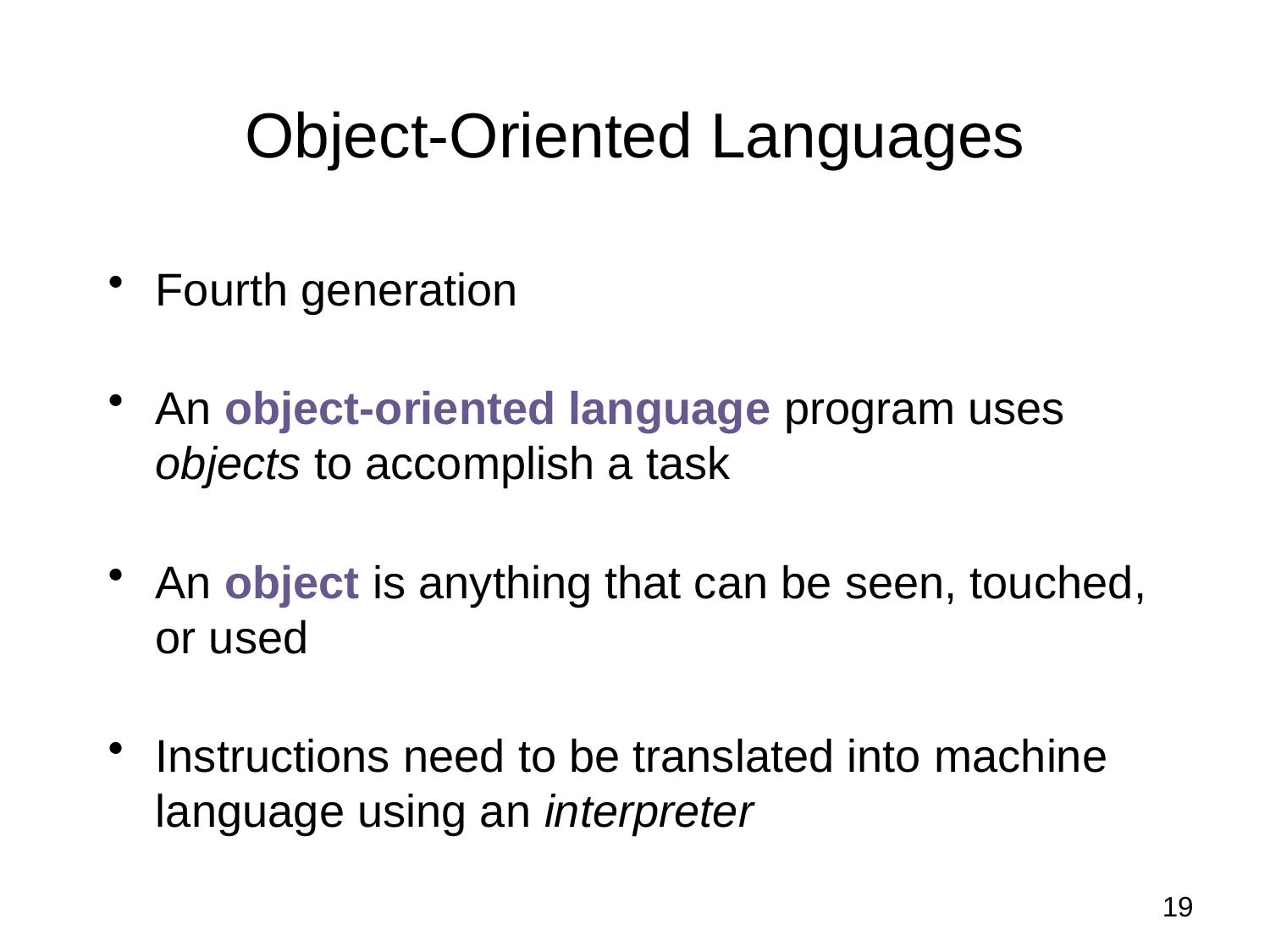

# Object-Oriented Languages
Fourth generation
An object-oriented language program uses objects to accomplish a task
An object is anything that can be seen, touched, or used
Instructions need to be translated into machine language using an interpreter

19